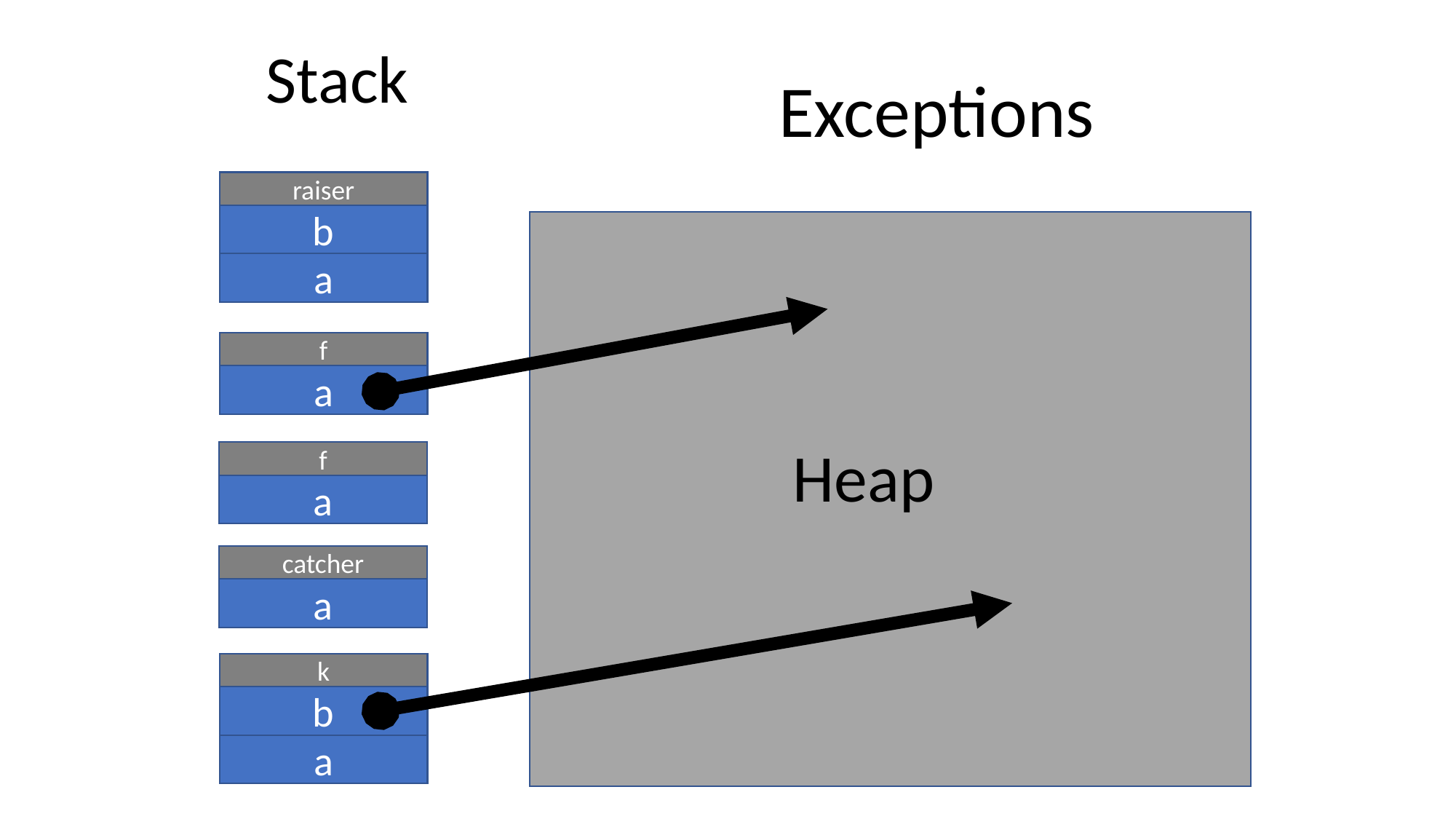

# Stack
Exceptions
raiser
b
a

f
a
Heap
f
a
catcher
a
k
b
a